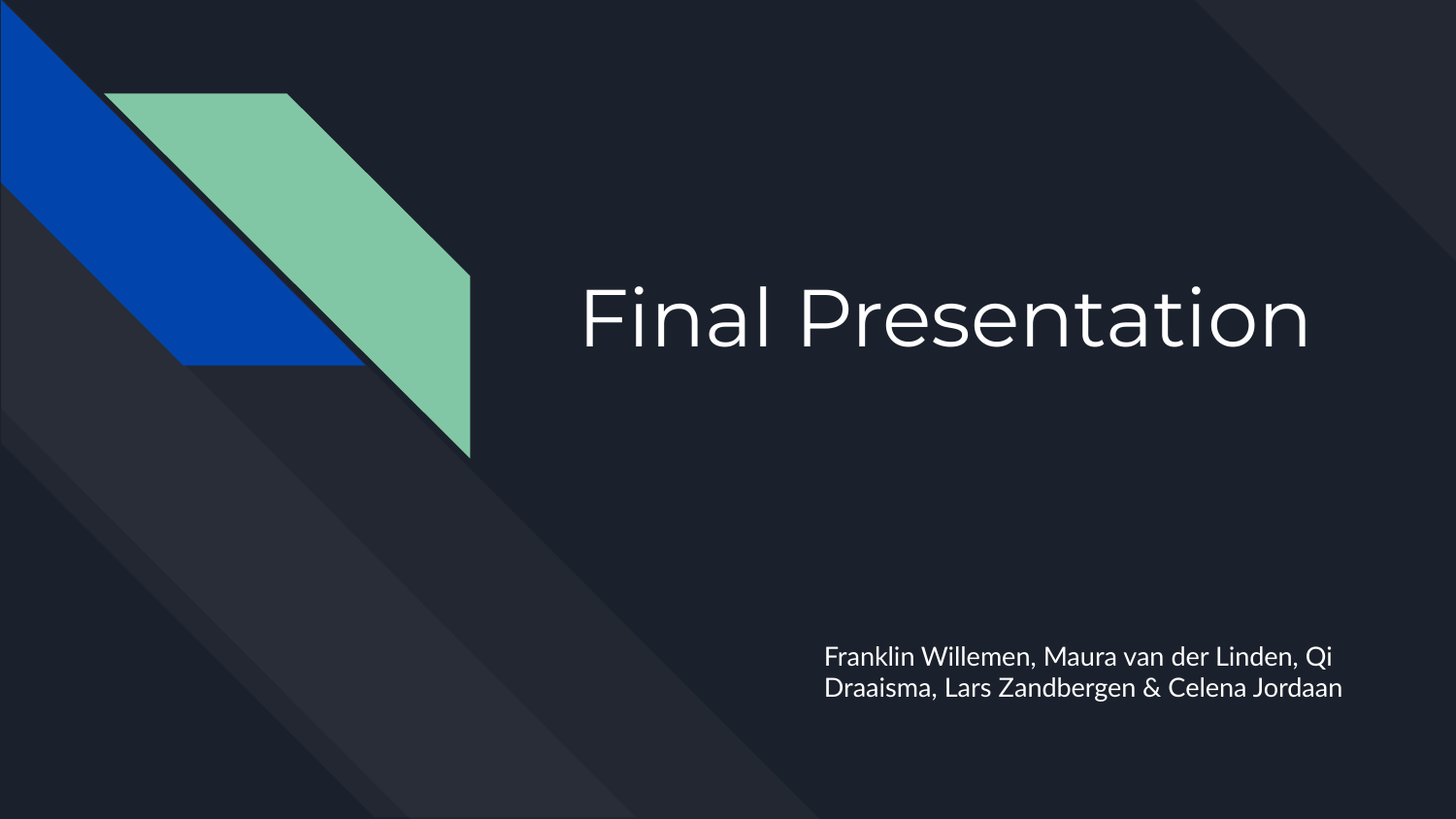

# Final Presentation
Franklin Willemen, Maura van der Linden, Qi Draaisma, Lars Zandbergen & Celena Jordaan